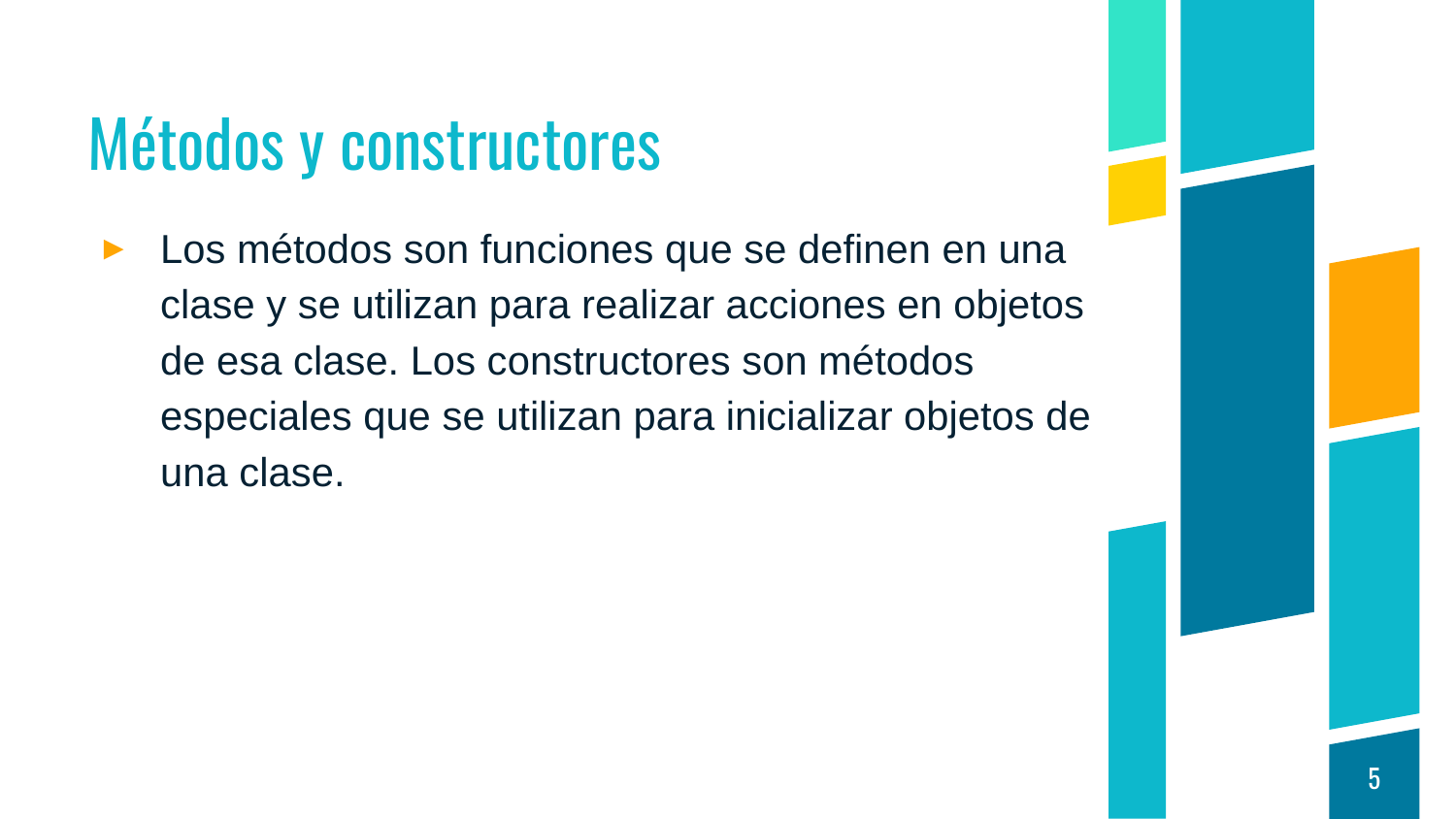

# Métodos y constructores
Los métodos son funciones que se definen en una clase y se utilizan para realizar acciones en objetos de esa clase. Los constructores son métodos especiales que se utilizan para inicializar objetos de una clase.
5